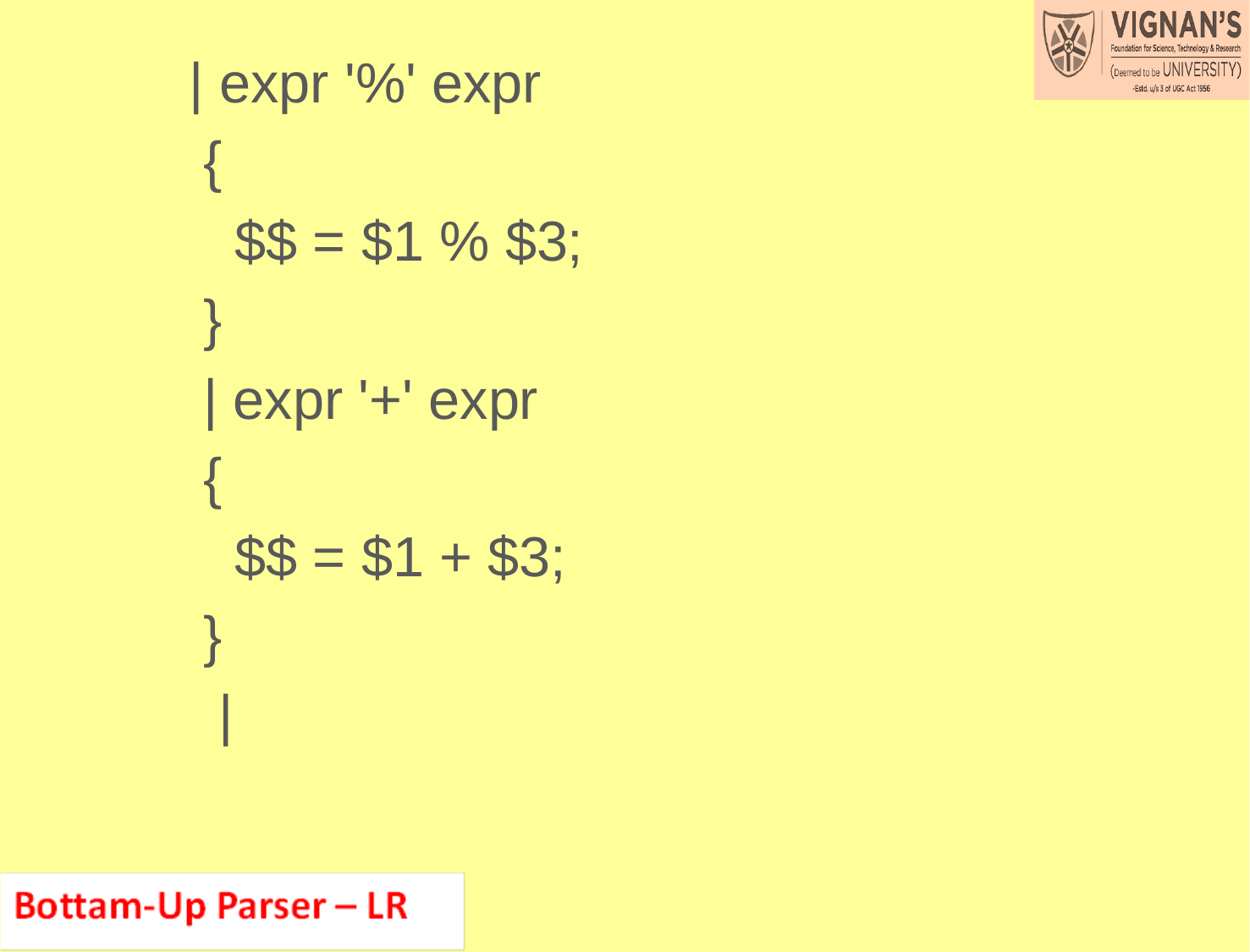

#
	| expr '%' expr
         {
           $$ = $1 % $3;
         }
         | expr '+' expr
         {
           $$ = $1 + $3;
         }
          |